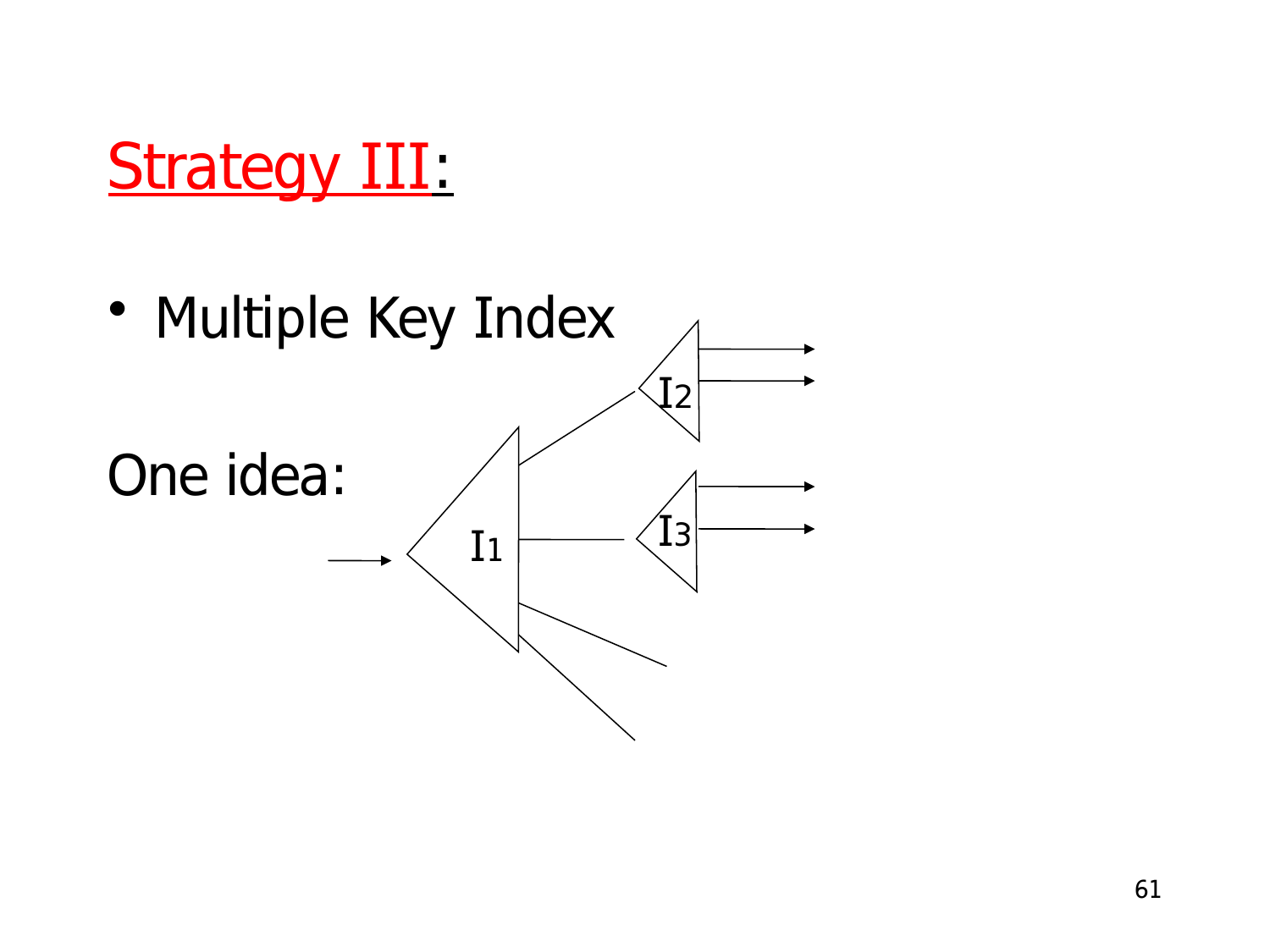

# Strategy III:
Multiple Key Index

One idea:

I2

I3
I1

61